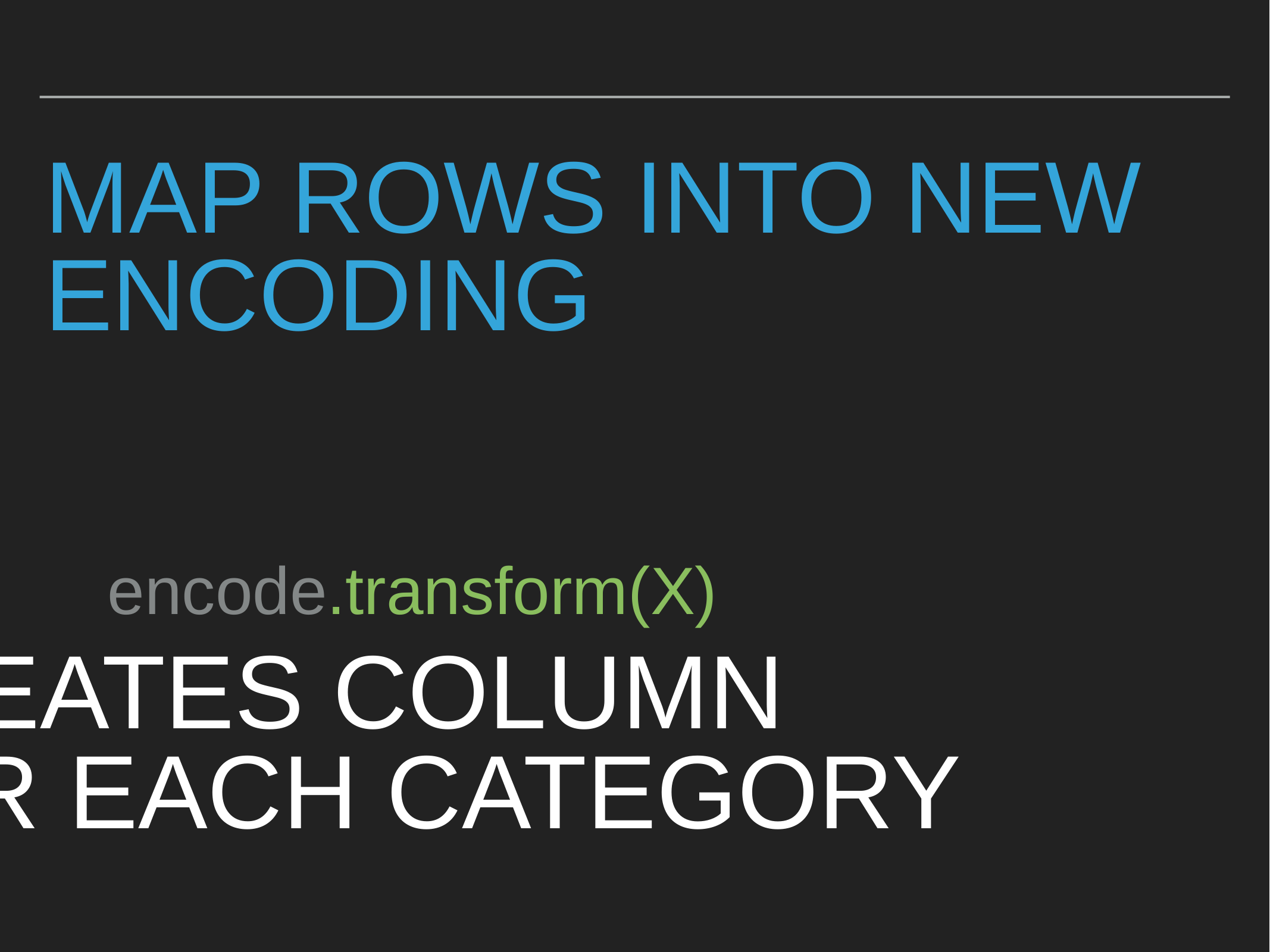

# Map rows into new encoding
encode.transform(X)
Creates column
for each category